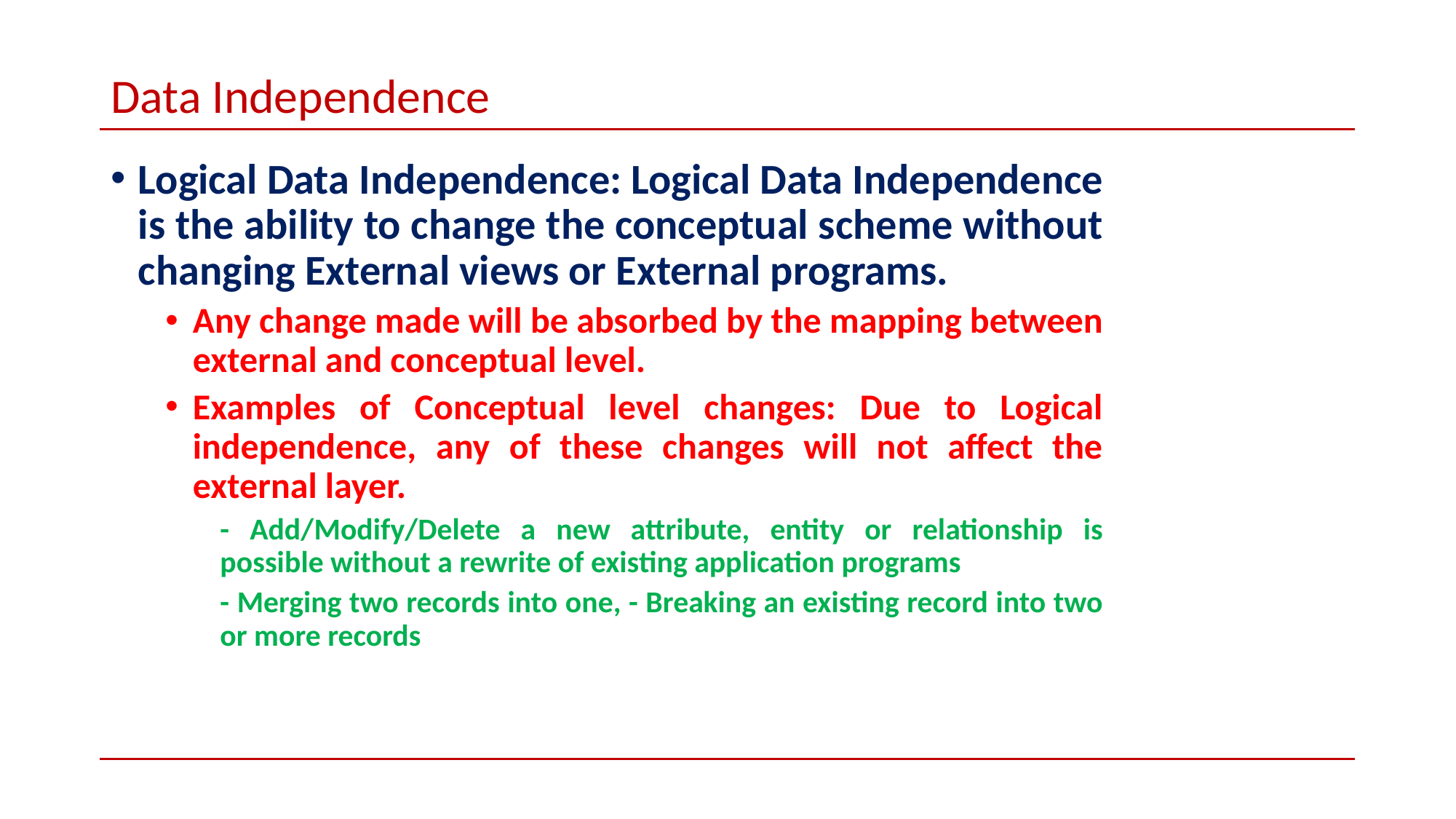

# Data Independence
Logical Data Independence: Logical Data Independence is the ability to change the conceptual scheme without changing External views or External programs.
Any change made will be absorbed by the mapping between external and conceptual level.
Examples of Conceptual level changes: Due to Logical independence, any of these changes will not affect the external layer.
- Add/Modify/Delete a new attribute, entity or relationship is possible without a rewrite of existing application programs
- Merging two records into one, - Breaking an existing record into two or more records